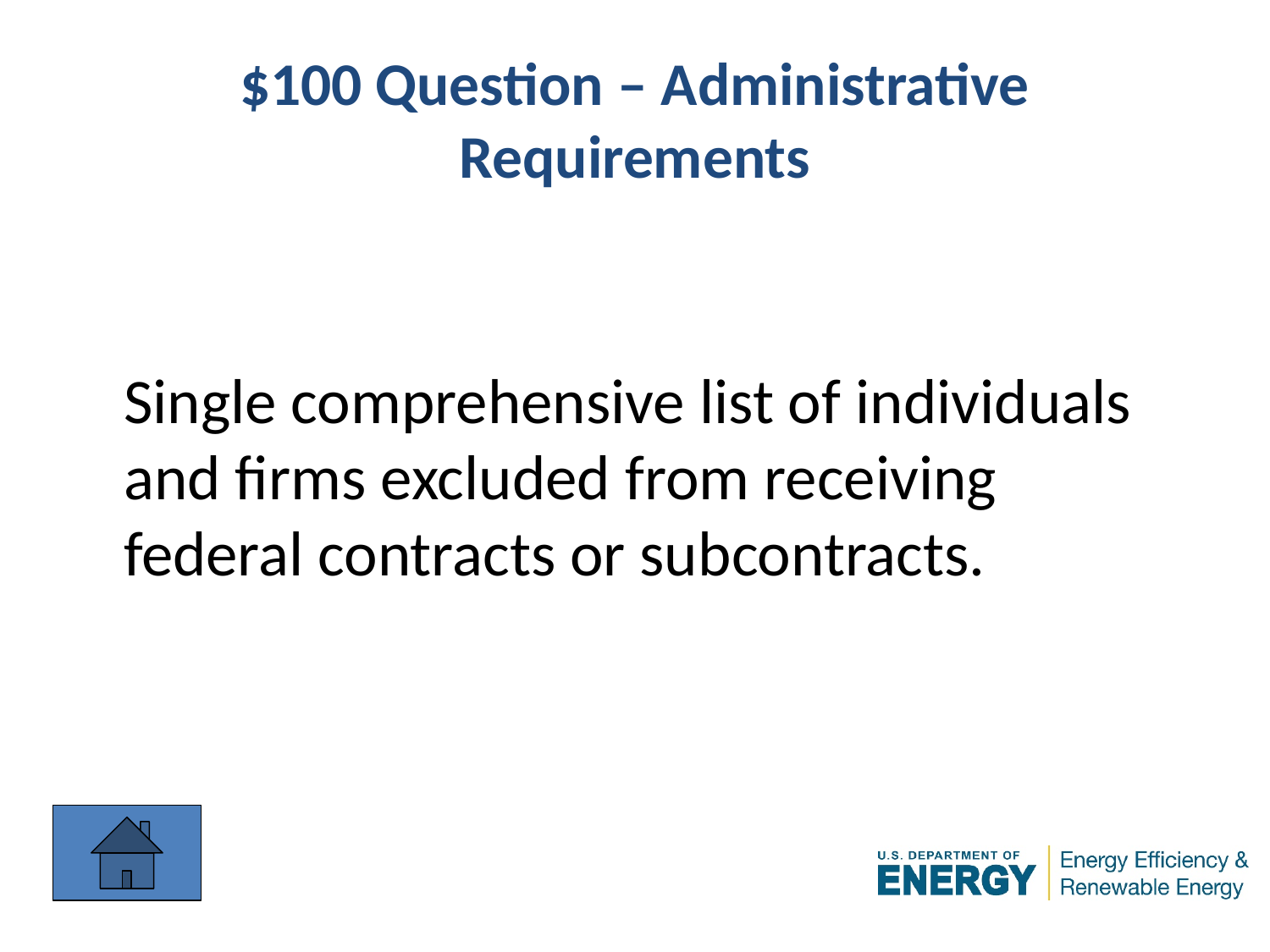

# $100 Question – Administrative Requirements
Single comprehensive list of individuals and firms excluded from receiving federal contracts or subcontracts.